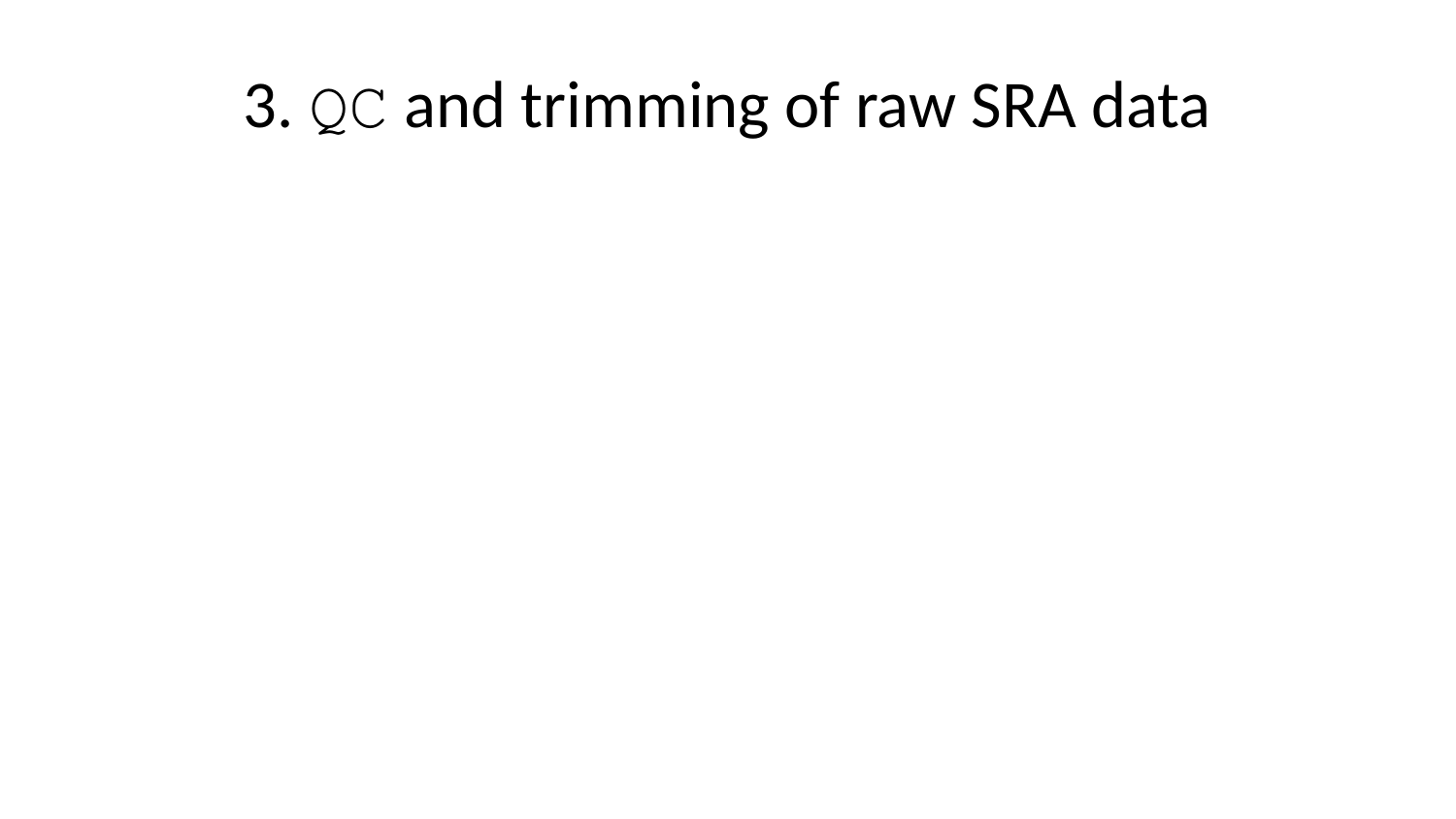

# 3. QC and trimming of raw SRA data